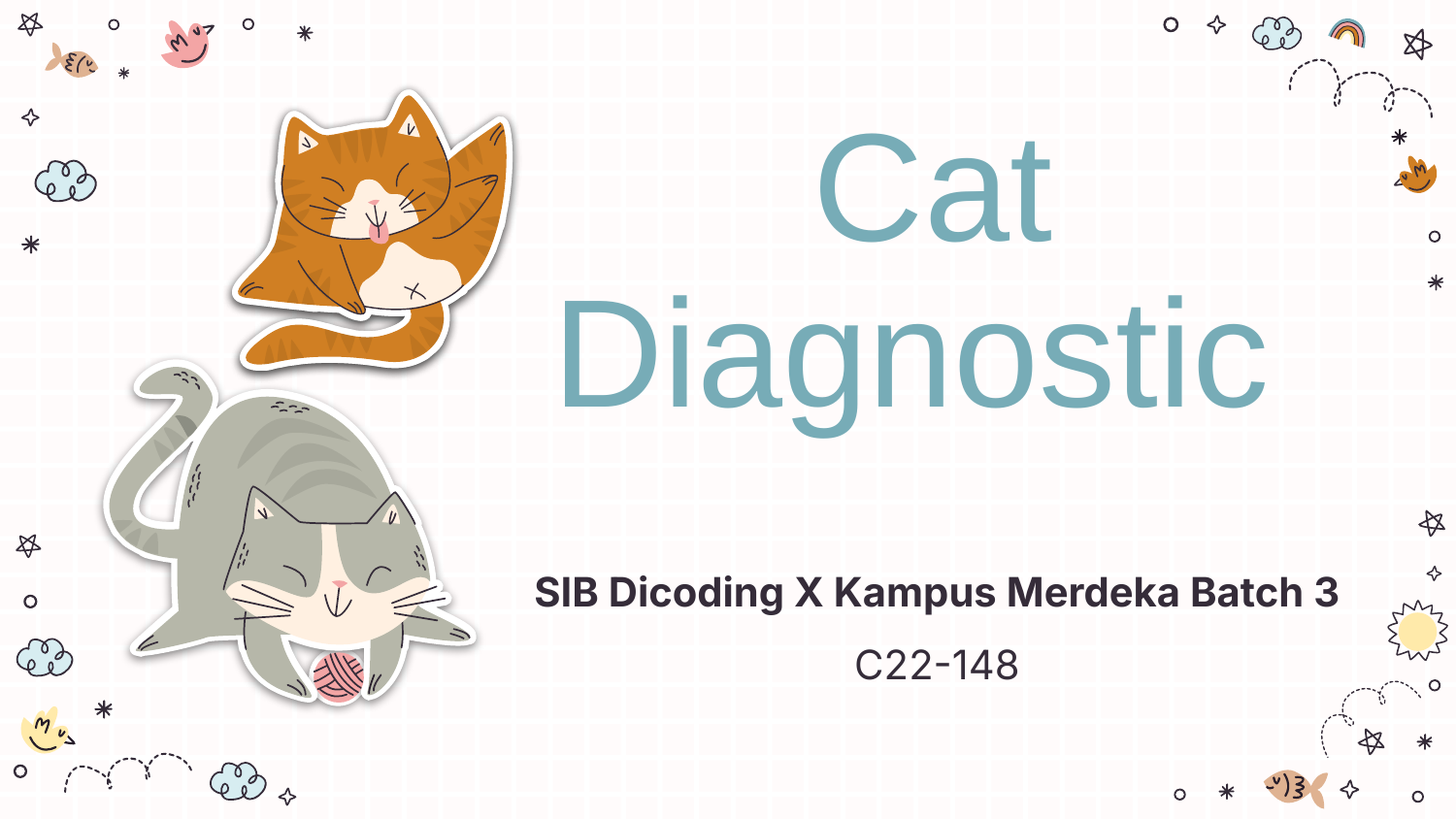

# Cat Diagnostic

SIB Dicoding X Kampus Merdeka Batch 3
C22-148